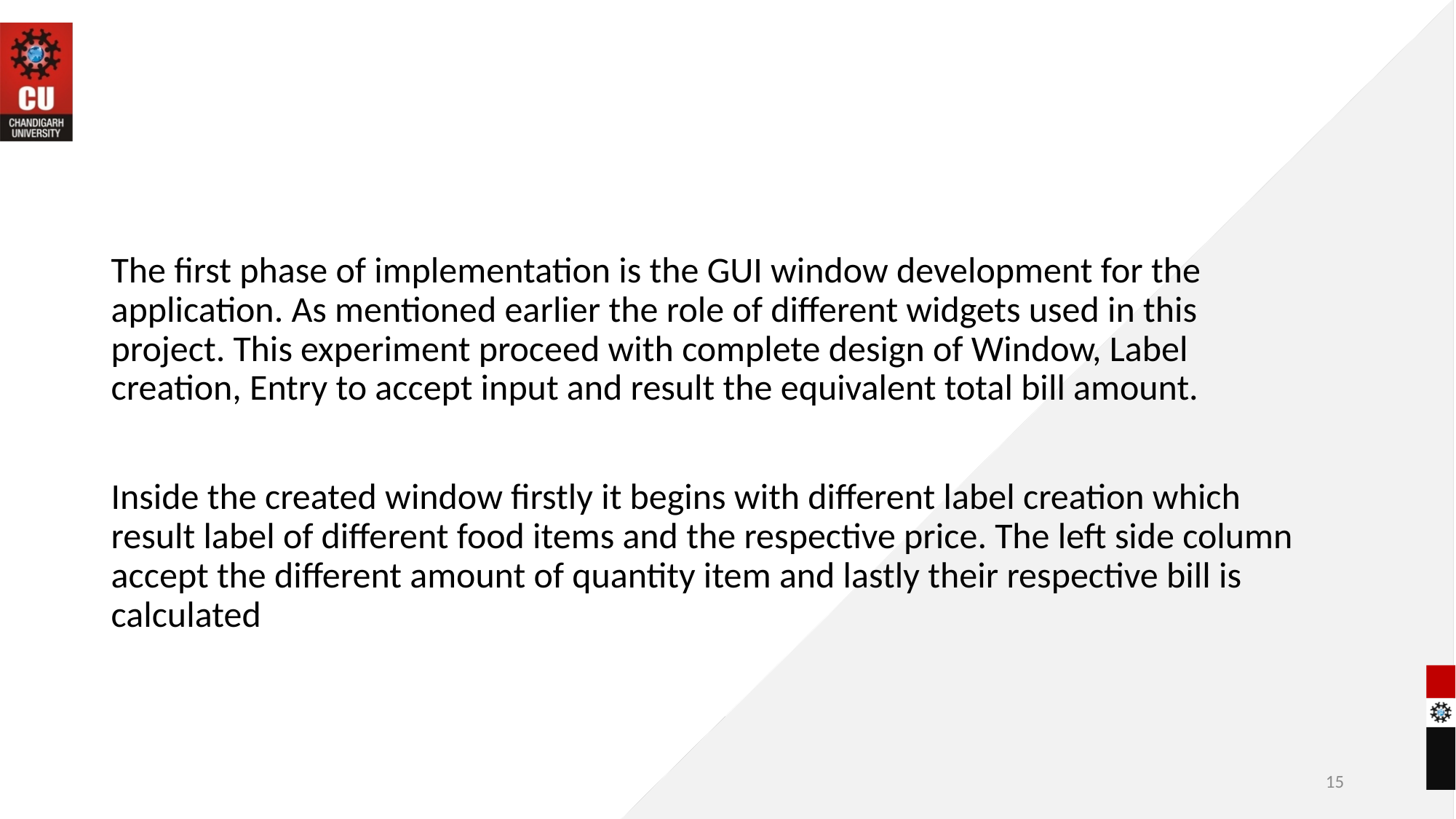

#

The first phase of implementation is the GUI window development for the application. As mentioned earlier the role of different widgets used in this project. This experiment proceed with complete design of Window, Label creation, Entry to accept input and result the equivalent total bill amount.

Inside the created window firstly it begins with different label creation which result label of different food items and the respective price. The left side column accept the different amount of quantity item and lastly their respective bill is calculated
15